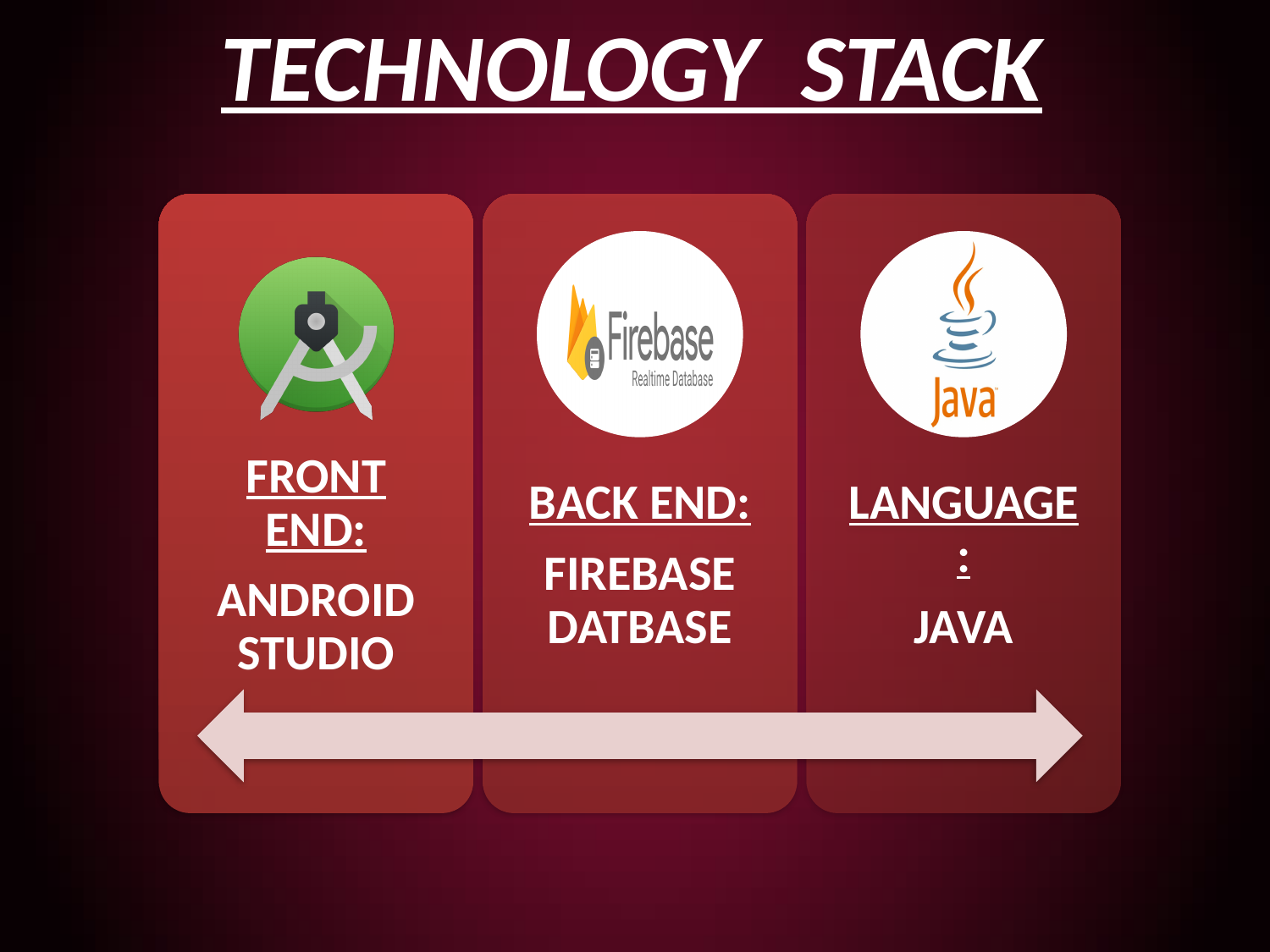

TECHNOLOGY  STACK
FRONT END:
ANDROID STUDIO
BACK END:
FIREBASE DATBASE
LANGUAGE:
JAVA